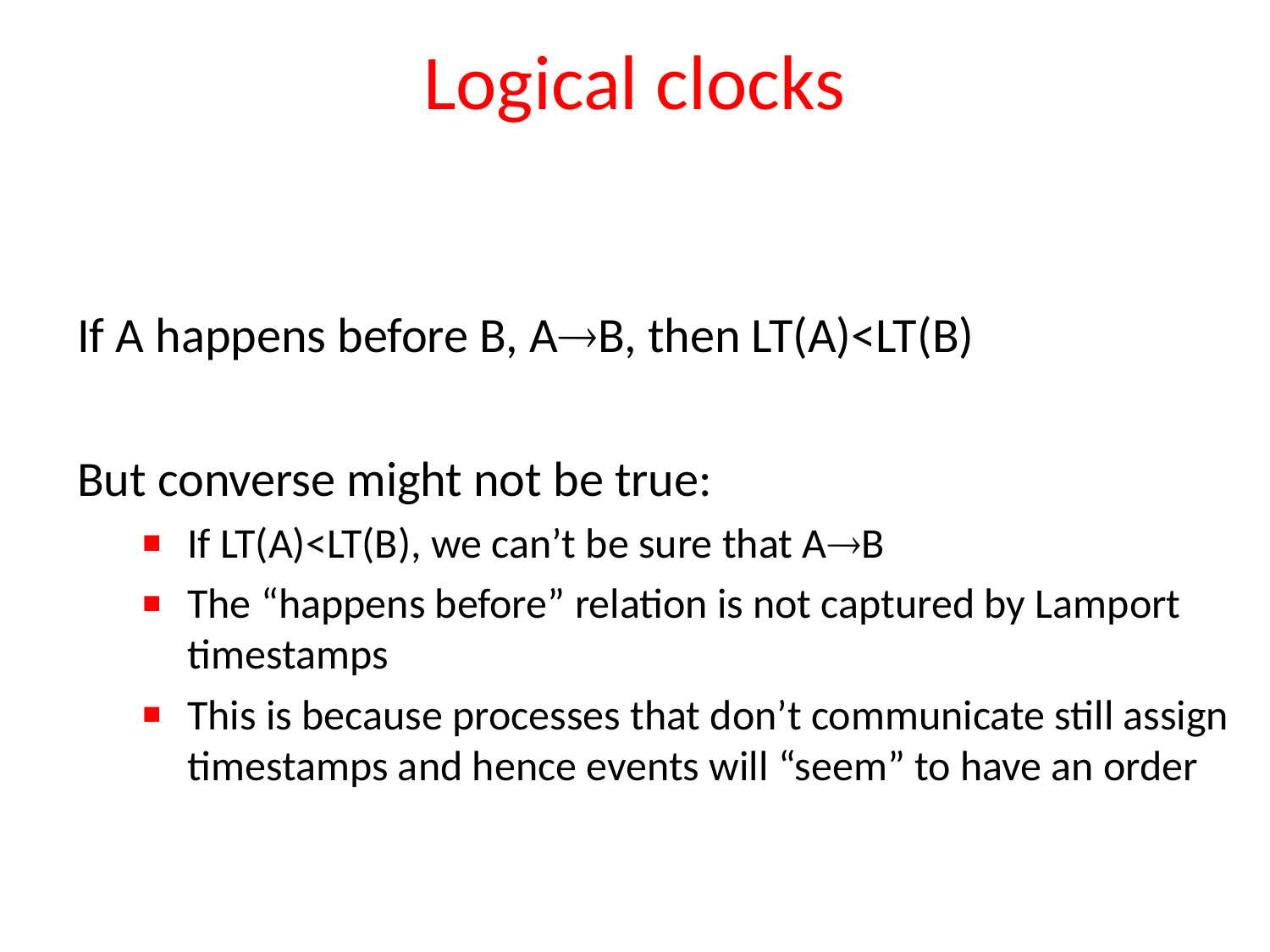

# Logical clocks
If A happens before B, A→B, then LT(A)<LT(B)

But converse might not be true:
If LT(A)<LT(B), we can’t be sure that A→B
The “happens before” relation is not captured by Lamport timestamps
This is because processes that don’t communicate still assign timestamps and hence events will “seem” to have an order